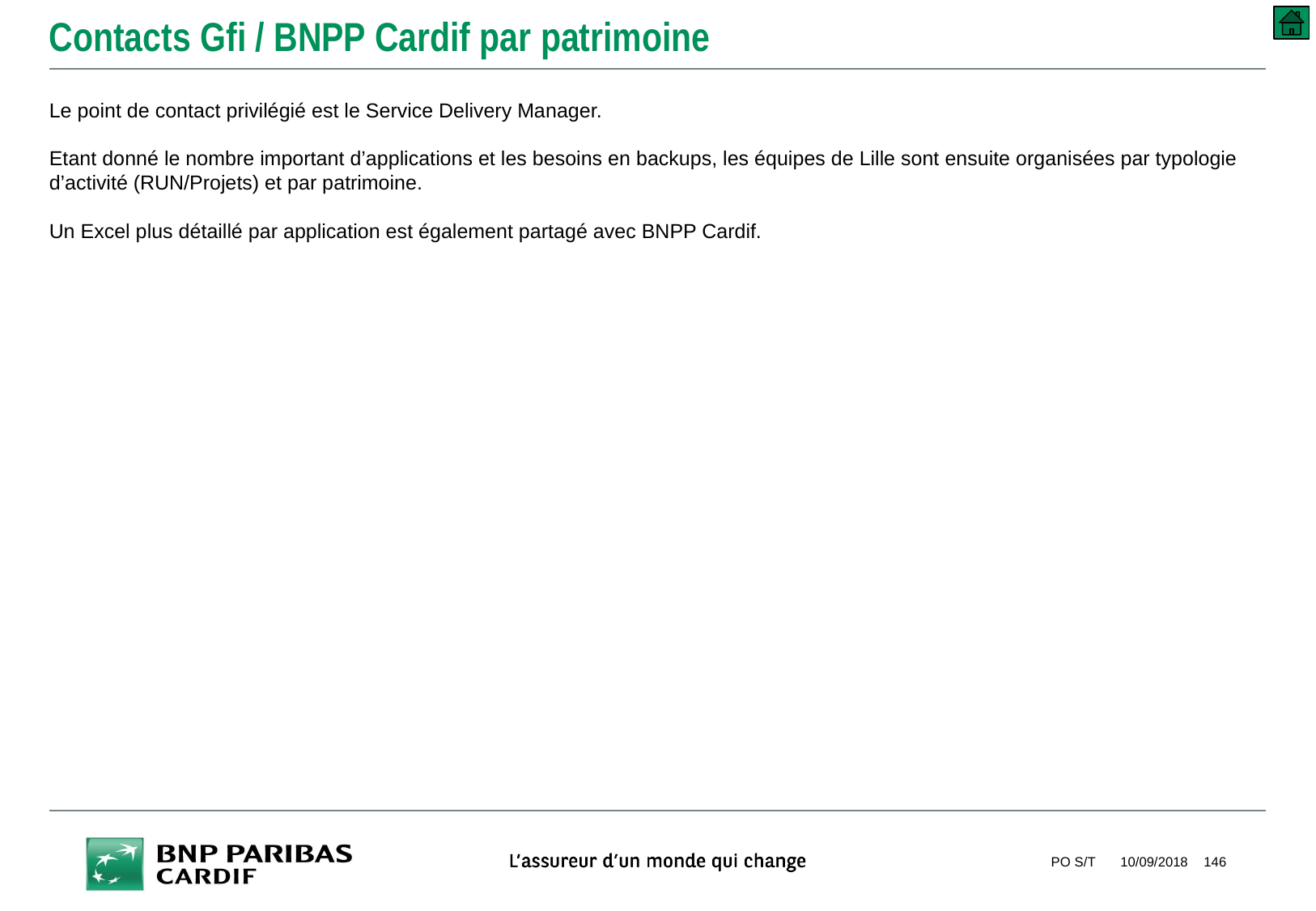

# Contacts Gfi / BNPP Cardif par patrimoine
Le point de contact privilégié est le Service Delivery Manager.

Etant donné le nombre important d’applications et les besoins en backups, les équipes de Lille sont ensuite organisées par typologie d’activité (RUN/Projets) et par patrimoine.

Un Excel plus détaillé par application est également partagé avec BNPP Cardif.
PO S/T
10/09/2018
146